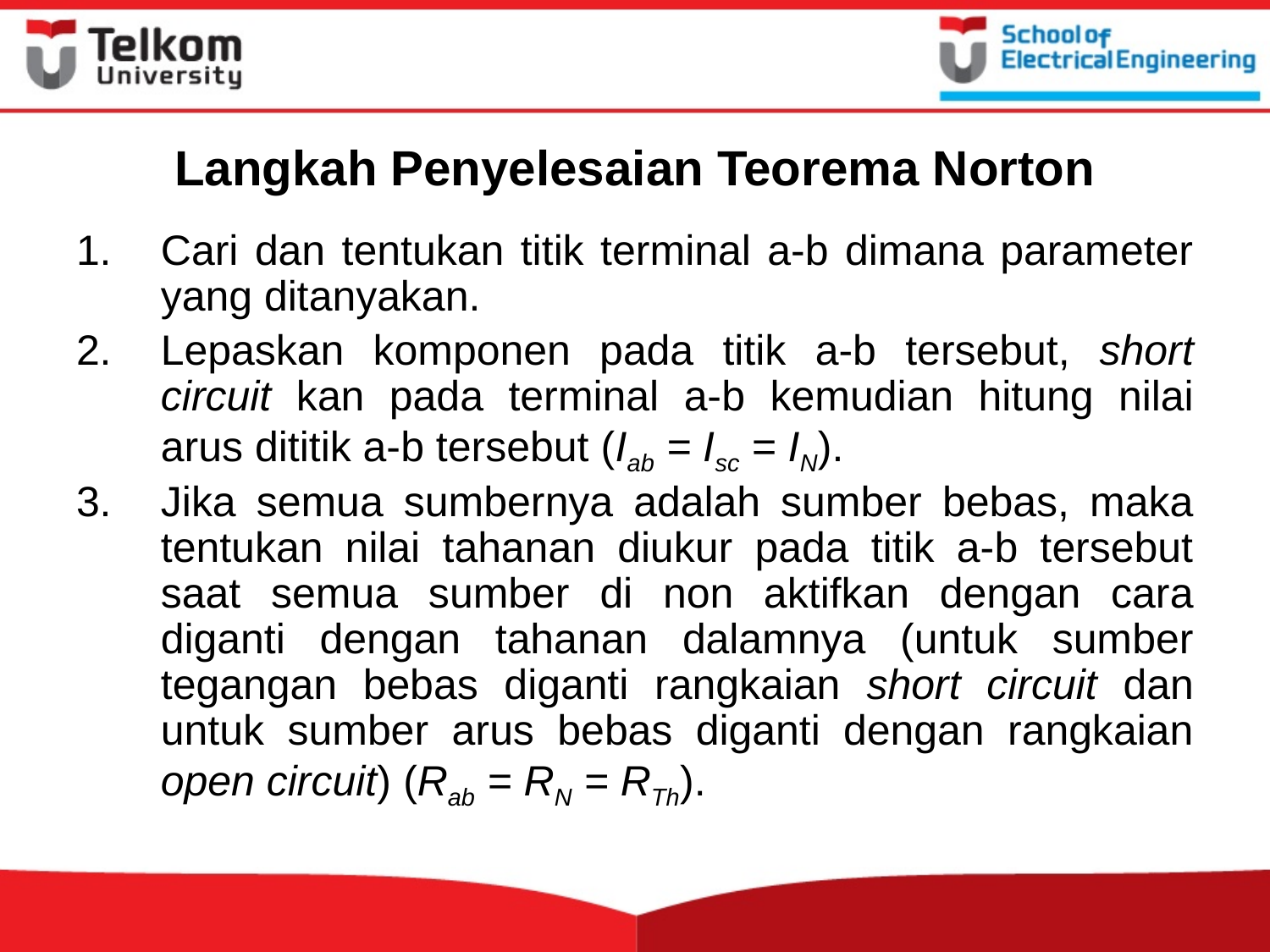

# Langkah Penyelesaian Teorema Norton
Cari dan tentukan titik terminal a-b dimana parameter yang ditanyakan.
Lepaskan komponen pada titik a-b tersebut, short circuit kan pada terminal a-b kemudian hitung nilai arus dititik a-b tersebut (Iab = Isc = IN).
Jika semua sumbernya adalah sumber bebas, maka tentukan nilai tahanan diukur pada titik a-b tersebut saat semua sumber di non aktifkan dengan cara diganti dengan tahanan dalamnya (untuk sumber tegangan bebas diganti rangkaian short circuit dan untuk sumber arus bebas diganti dengan rangkaian open circuit) (Rab = RN = RTh).